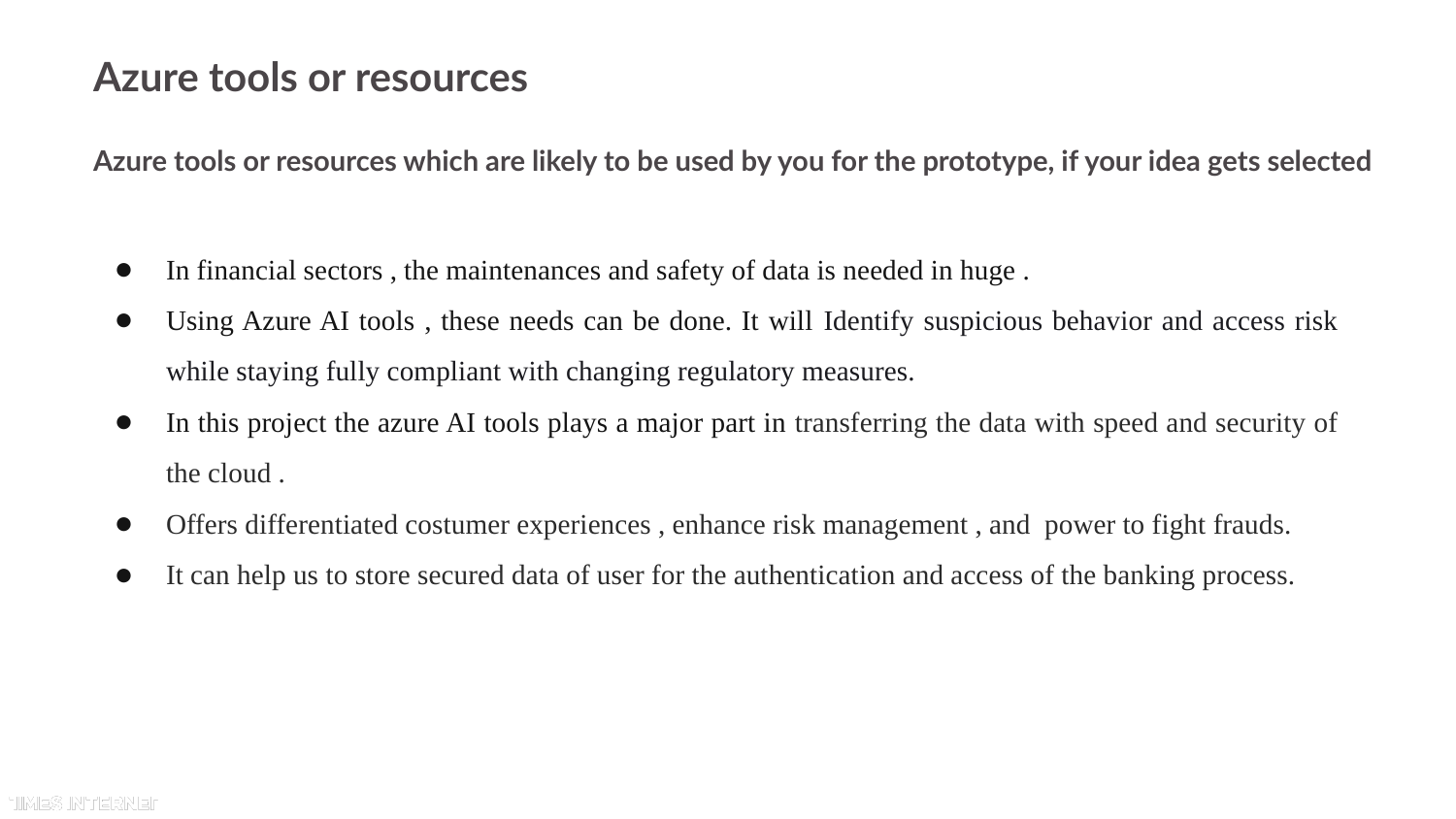

# Azure tools or resources
Azure tools or resources which are likely to be used by you for the prototype, if your idea gets selected
In financial sectors , the maintenances and safety of data is needed in huge .
Using Azure AI tools , these needs can be done. It will Identify suspicious behavior and access risk while staying fully compliant with changing regulatory measures.
In this project the azure AI tools plays a major part in transferring the data with speed and security of the cloud .
Offers differentiated costumer experiences , enhance risk management , and  power to fight frauds.
It can help us to store secured data of user for the authentication and access of the banking process.